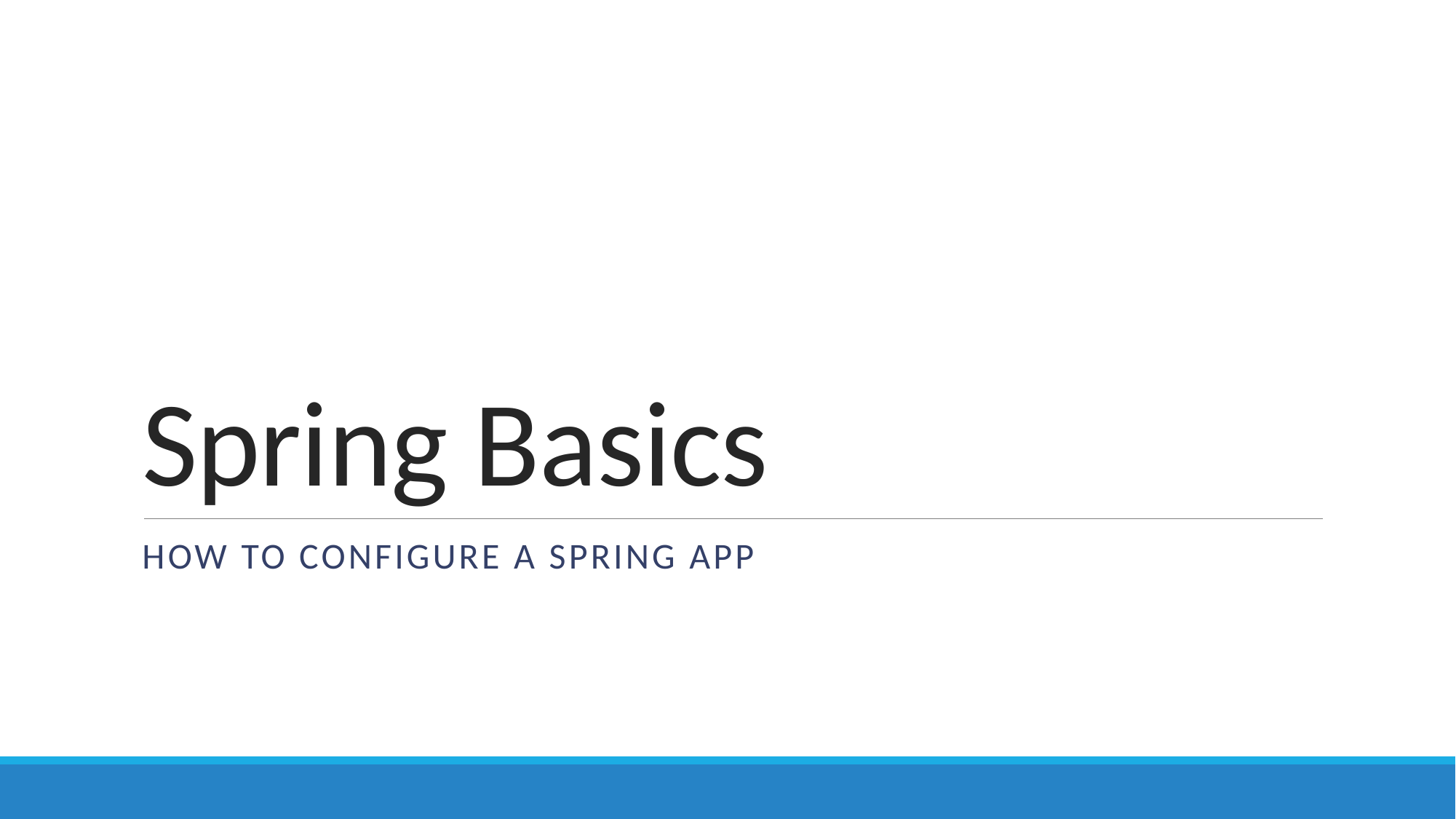

# Spring Basics
How to configure a spring app